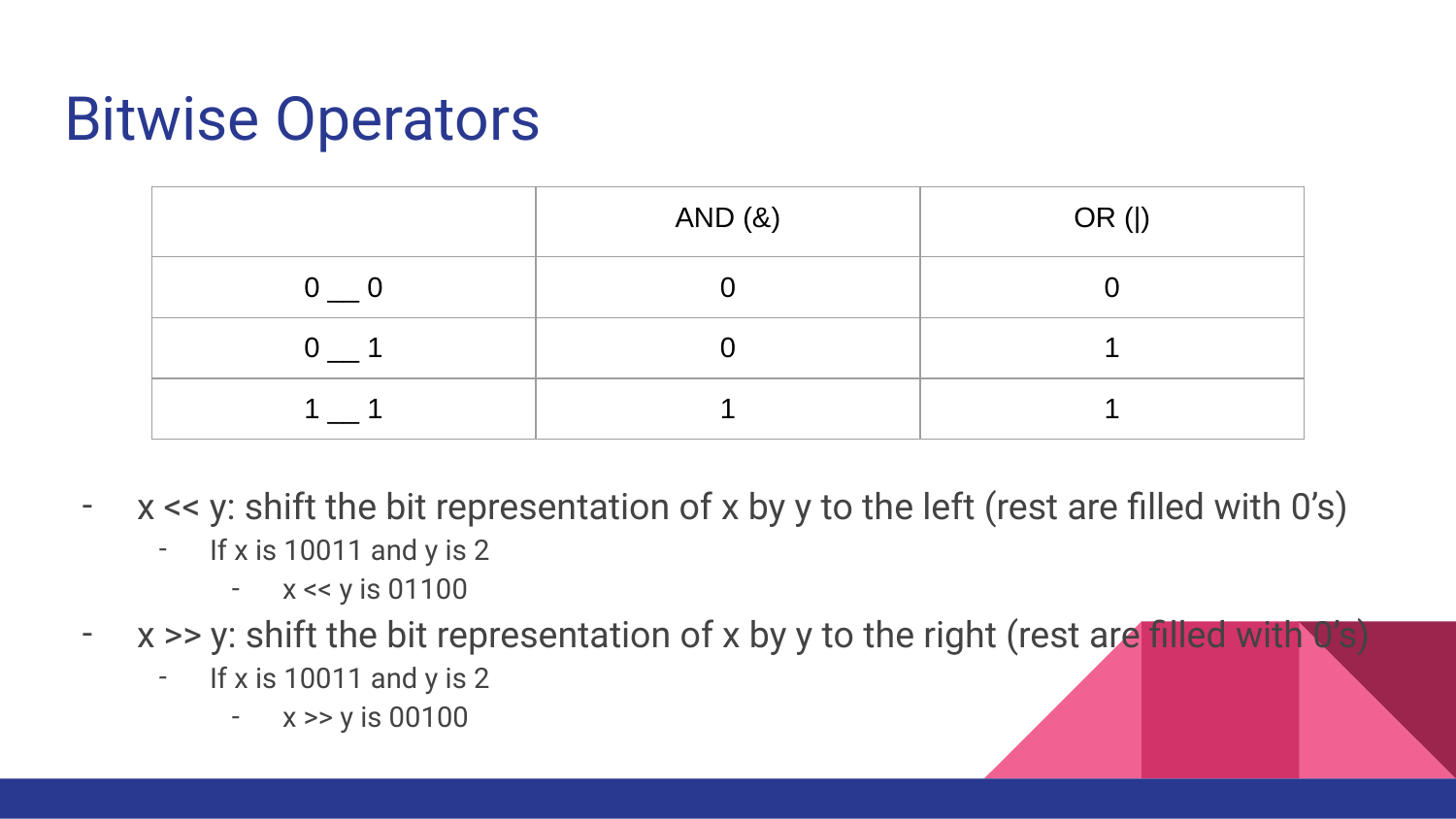

# Bitwise Operators
|  | AND (&) | OR (|) |
| --- | --- | --- |
| 0 \_\_ 0 | 0 | 0 |
| 0 \_\_ 1 | 0 | 1 |
| 1 \_\_ 1 | 1 | 1 |
x << y: shift the bit representation of x by y to the left (rest are filled with 0’s)
If x is 10011 and y is 2
x << y is 01100
x >> y: shift the bit representation of x by y to the right (rest are filled with 0’s)
If x is 10011 and y is 2
x >> y is 00100